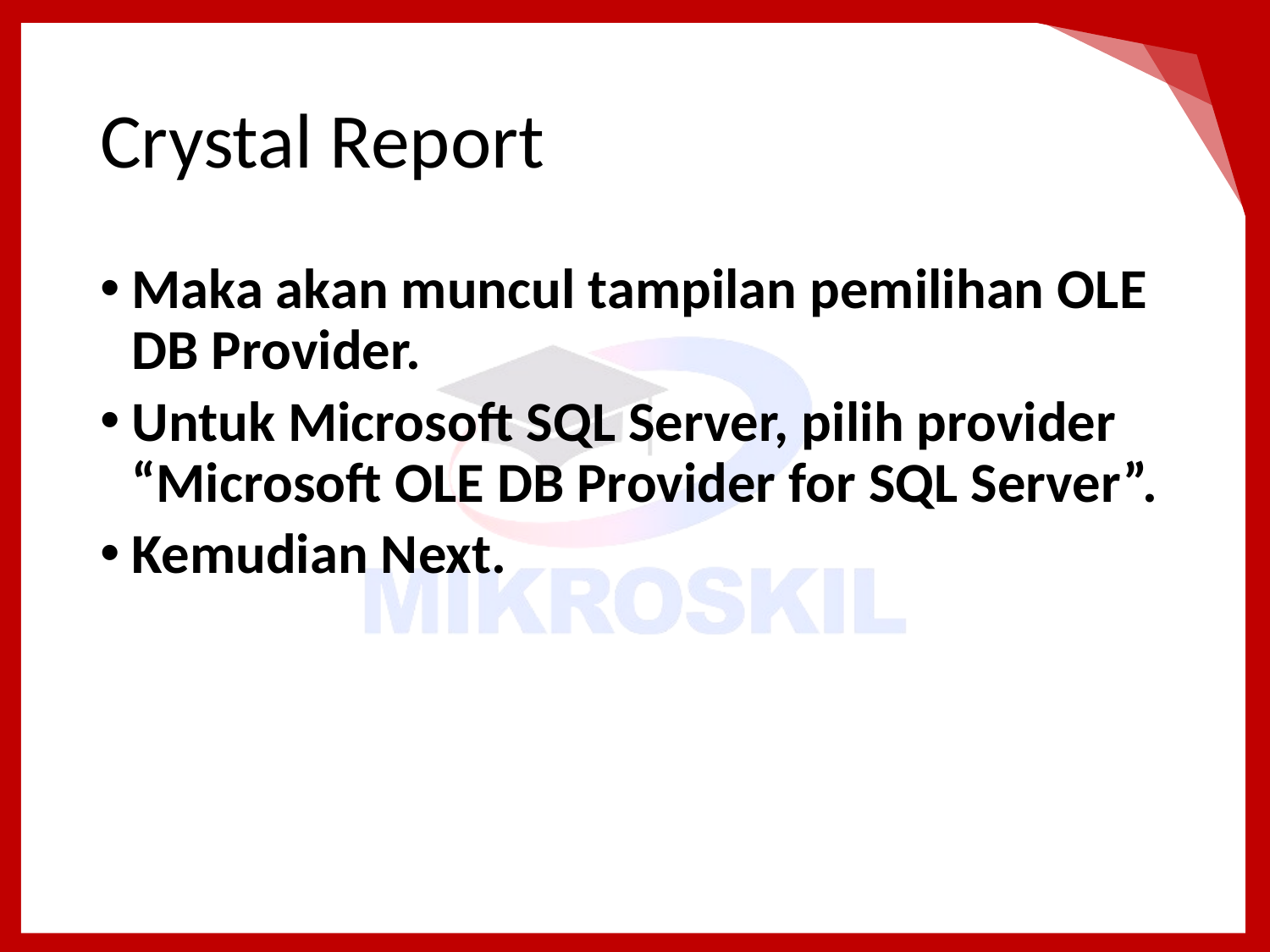

# Crystal Report
Maka akan muncul tampilan pemilihan OLE DB Provider.
Untuk Microsoft SQL Server, pilih provider “Microsoft OLE DB Provider for SQL Server”.
Kemudian Next.